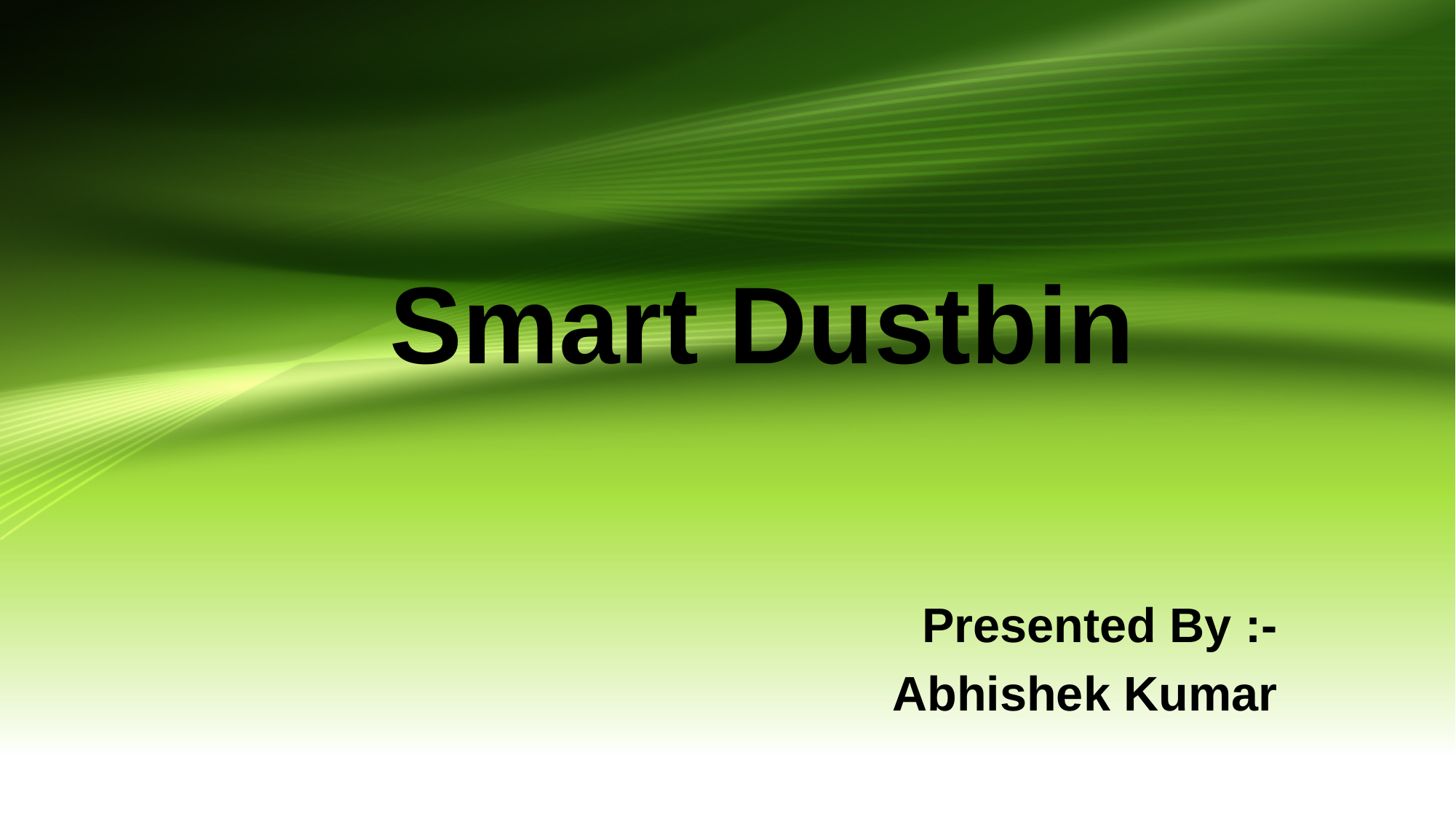

# Smart Dustbin
Presented By :-
Abhishek Kumar